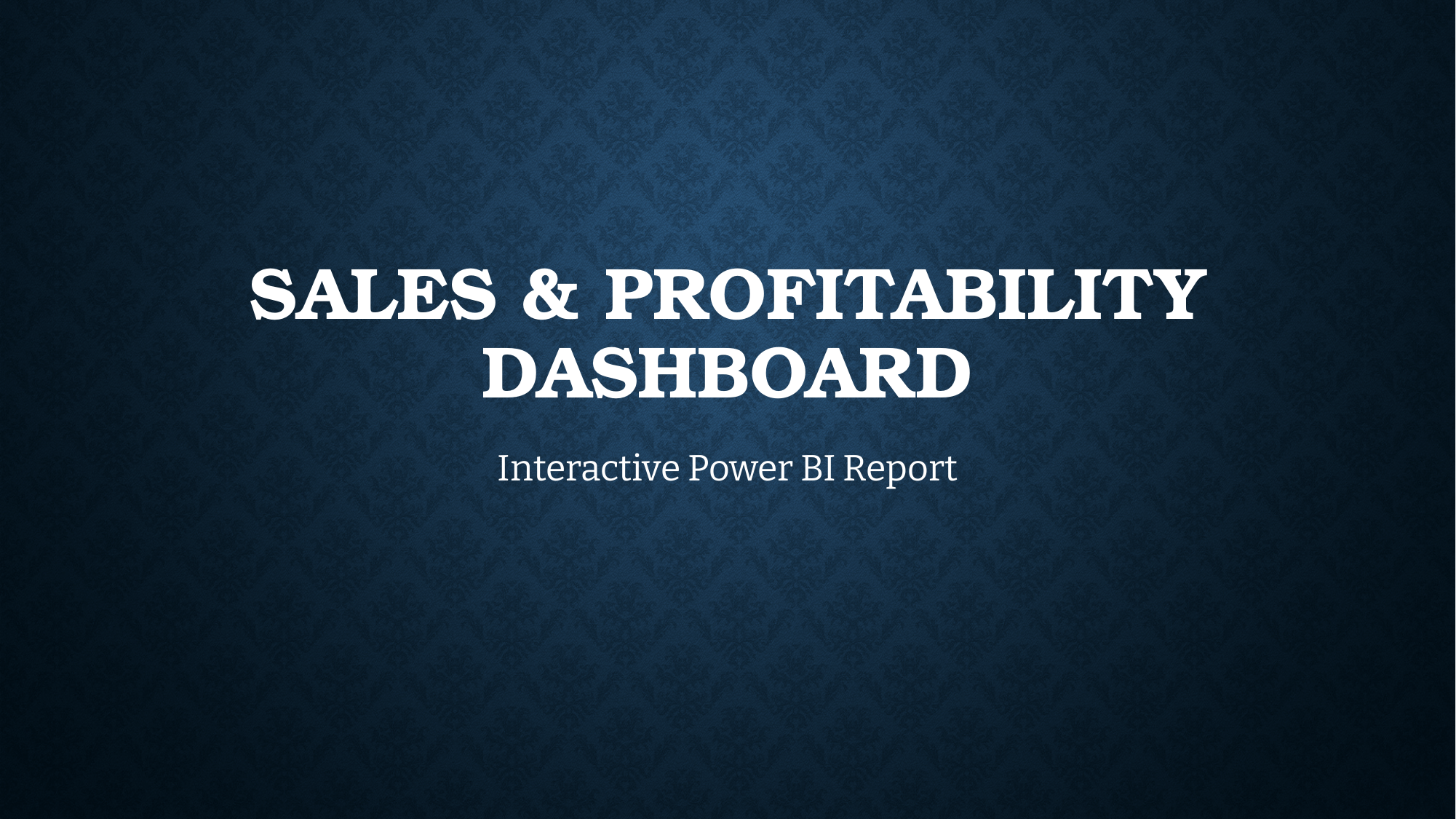

# Sales & Profitability Dashboard
Interactive Power BI Report